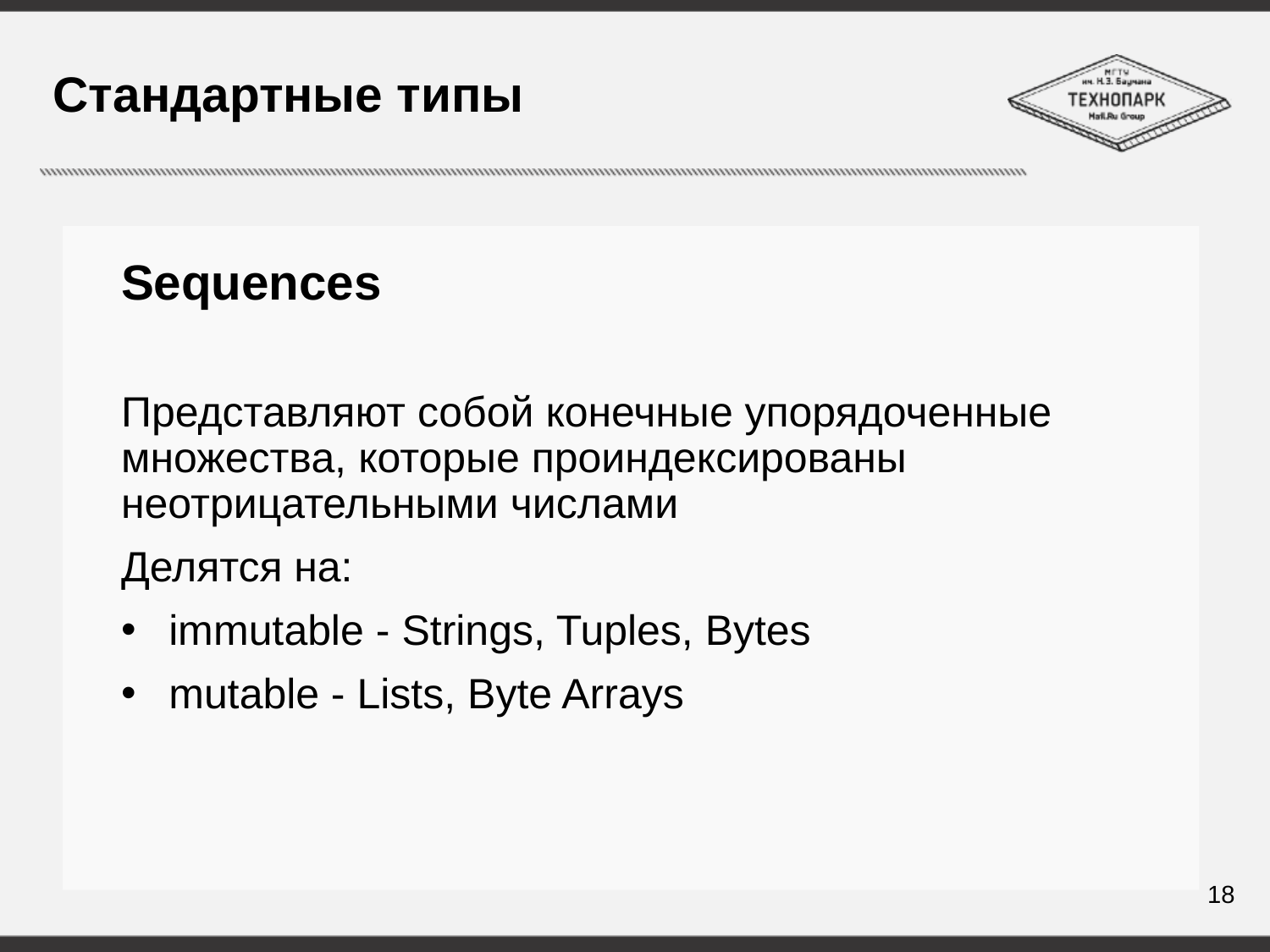

# Стандартные типы
Sequences
Представляют собой конечные упорядоченные множества, которые проиндексированы неотрицательными числами
Делятся на:
immutable - Strings, Tuples, Bytes
mutable - Lists, Byte Arrays
18